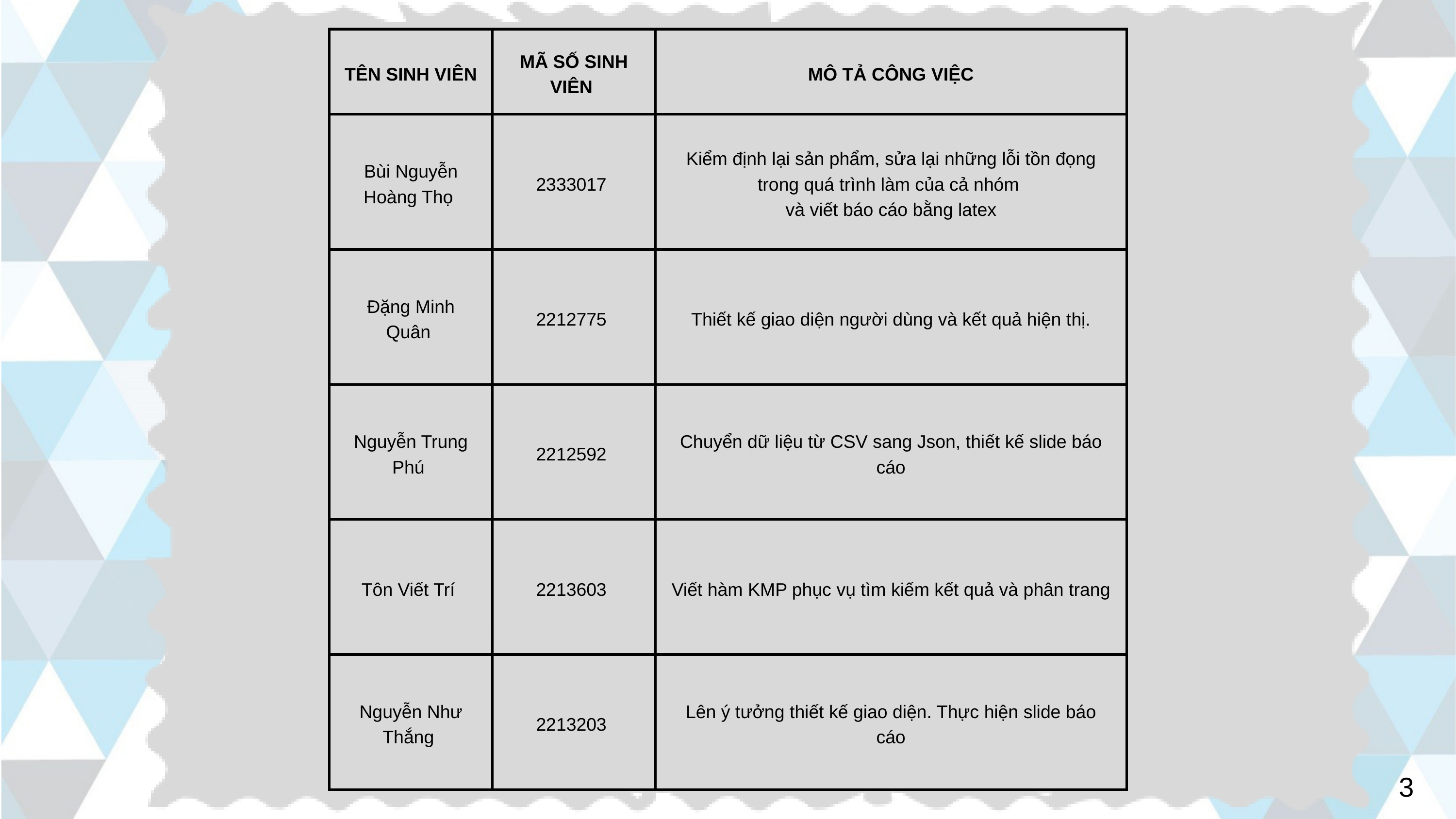

| TÊN SINH VIÊN | MÃ SỐ SINH VIÊN | MÔ TẢ CÔNG VIỆC |
| --- | --- | --- |
| Bùi Nguyễn Hoàng Thọ | 2333017 | Kiểm định lại sản phẩm, sửa lại những lỗi tồn đọng trong quá trình làm của cả nhóm và viết báo cáo bằng latex |
| Đặng Minh Quân | 2212775 | Thiết kế giao diện người dùng và kết quả hiện thị. |
| Nguyễn Trung Phú | 2212592 | Chuyển dữ liệu từ CSV sang Json, thiết kế slide báo cáo |
| Tôn Viết Trí | 2213603 | Viết hàm KMP phục vụ tìm kiếm kết quả và phân trang |
| Nguyễn Như Thắng | 2213203 | Lên ý tưởng thiết kế giao diện. Thực hiện slide báo cáo |
3